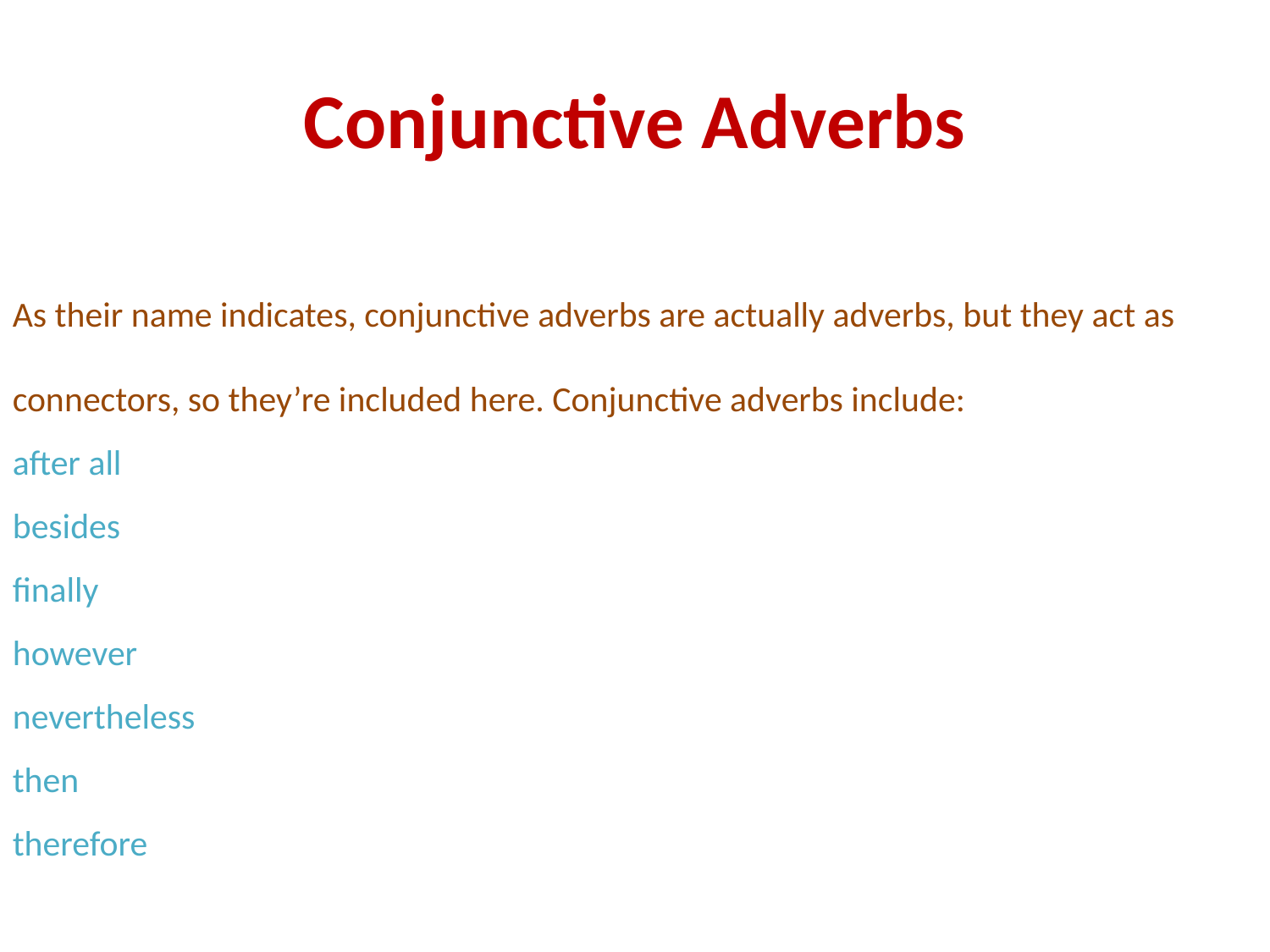

# Conjunctive Adverbs
As their name indicates, conjunctive adverbs are actually adverbs, but they act as connectors, so they’re included here. Conjunctive adverbs include:
after all
besides
finally
however
nevertheless
then
therefore